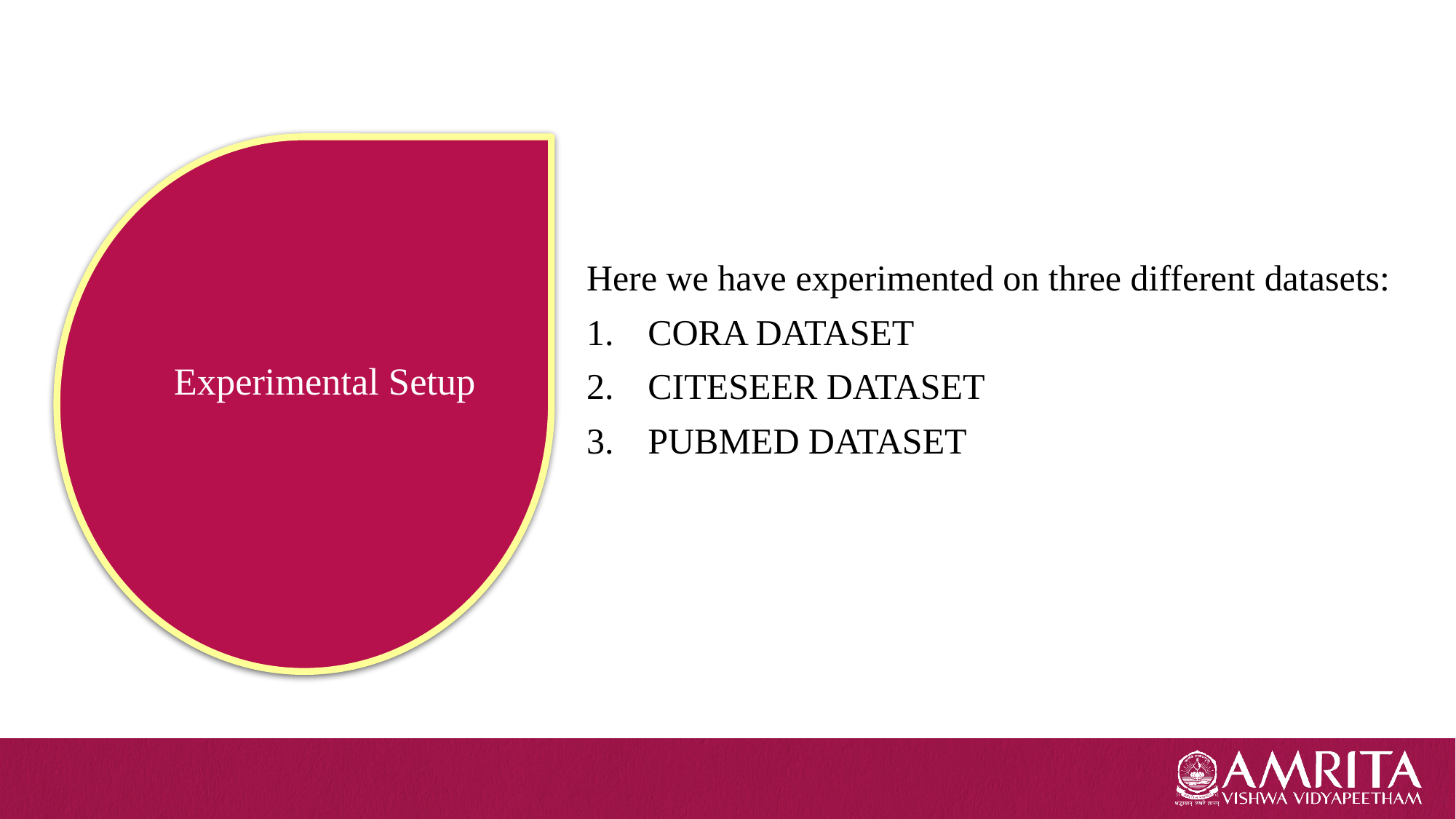

Here we have experimented on three different datasets:
CORA DATASET
CITESEER DATASET
PUBMED DATASET
# Experimental Setup